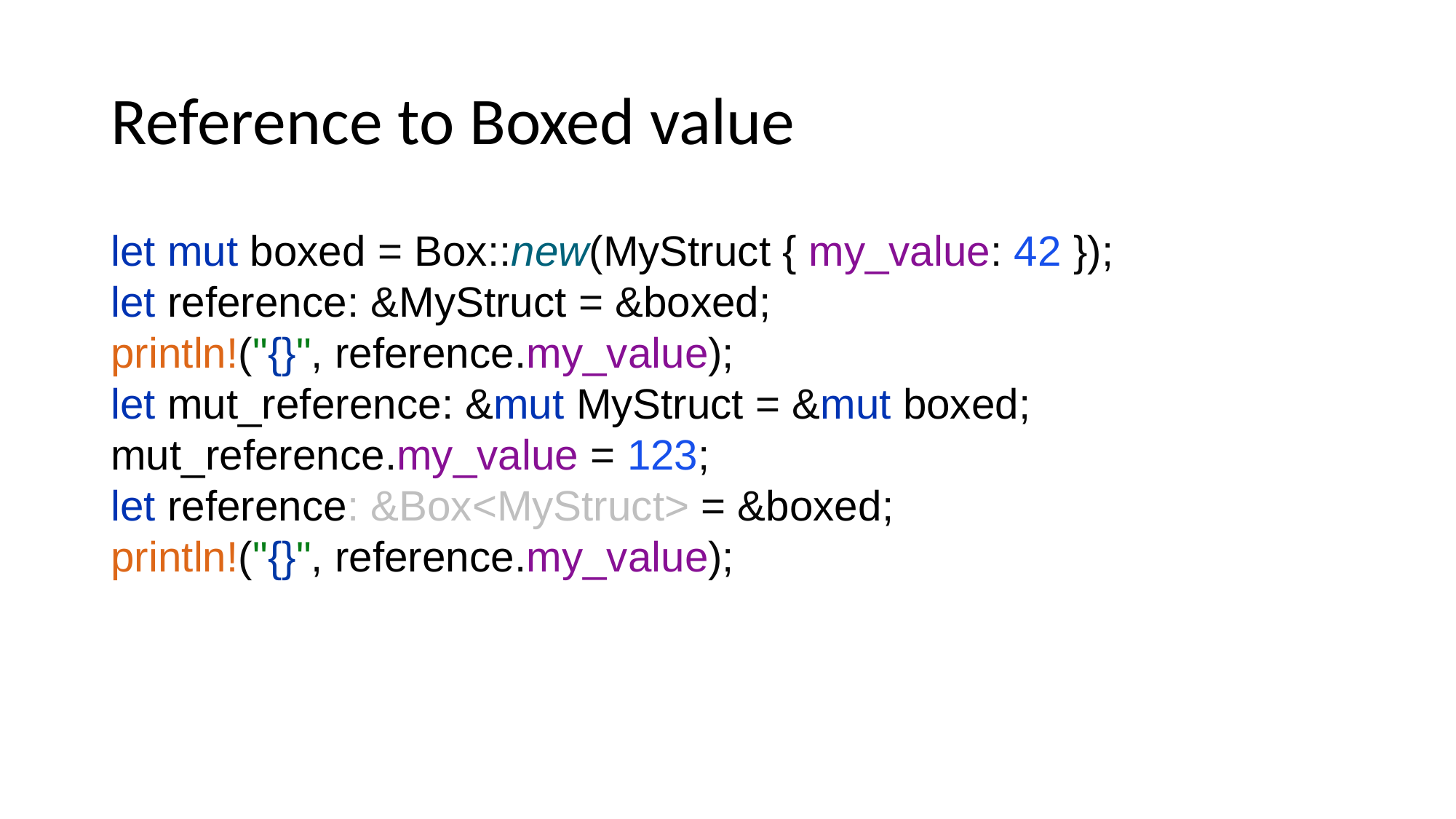

# Reference to Boxed value
let mut boxed = Box::new(MyStruct { my_value: 42 });
let reference: &MyStruct = &boxed;
println!("{}", reference.my_value);
let mut_reference: &mut MyStruct = &mut boxed;
mut_reference.my_value = 123;
let reference: &Box<MyStruct> = &boxed;
println!("{}", reference.my_value);